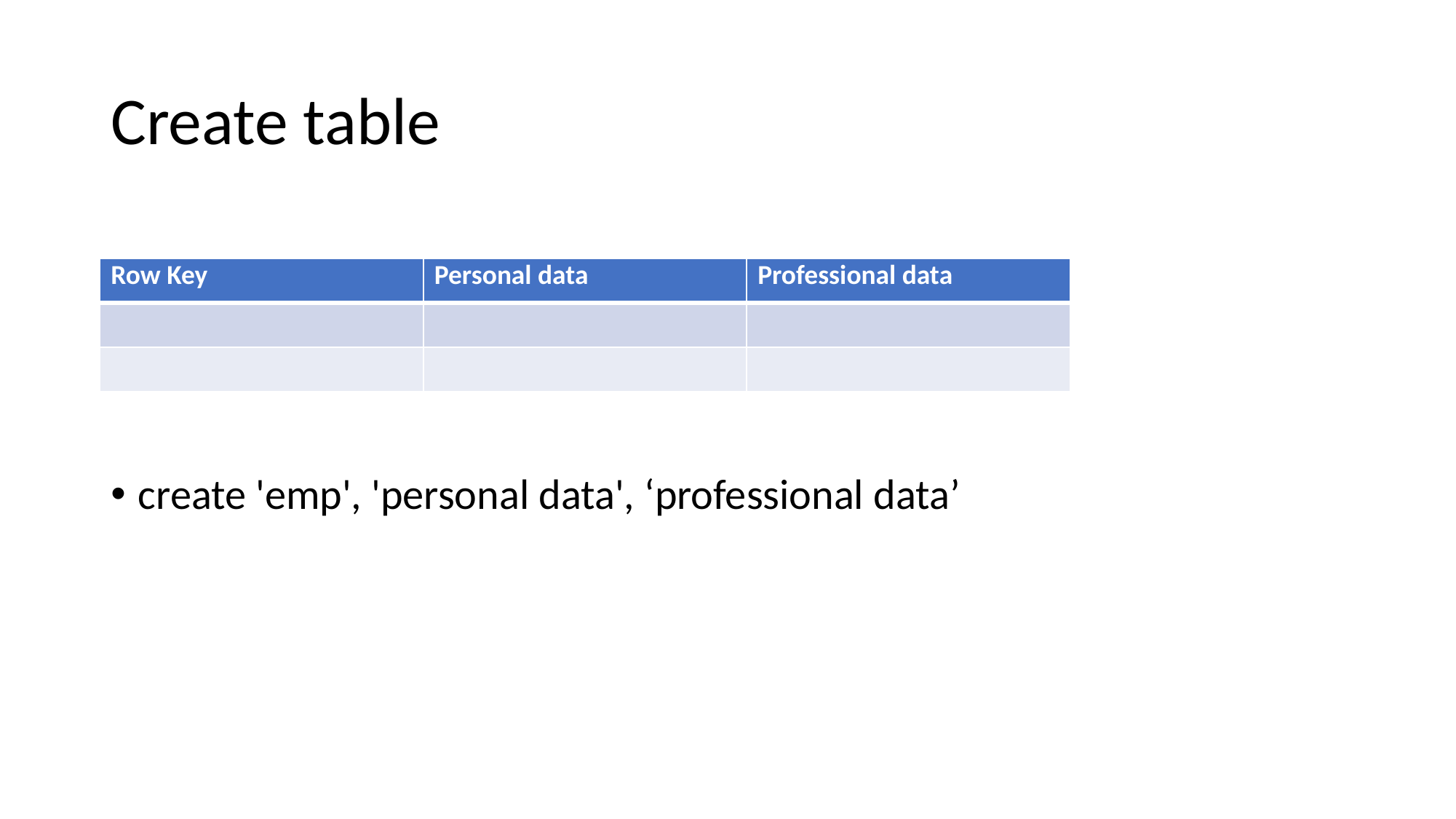

# Create table

create 'emp', 'personal data', ‘professional data’
| Row Key | Personal data | Professional data |
| --- | --- | --- |
|  |  |  |
|  |  |  |